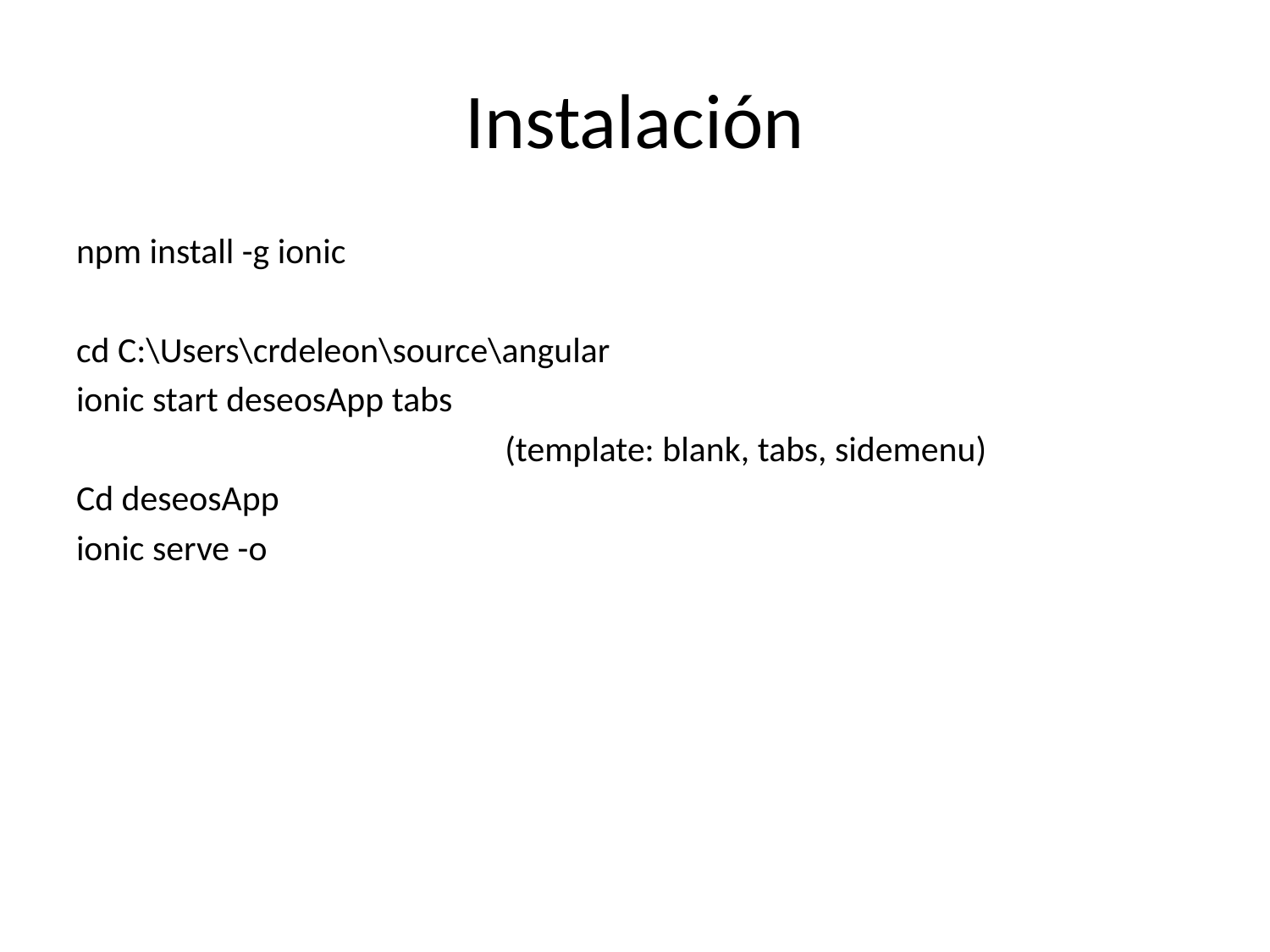

# Instalación
npm install -g ionic

cd C:\Users\crdeleon\source\angular
ionic start deseosApp tabs
				(template: blank, tabs, sidemenu)
Cd deseosApp
ionic serve -o